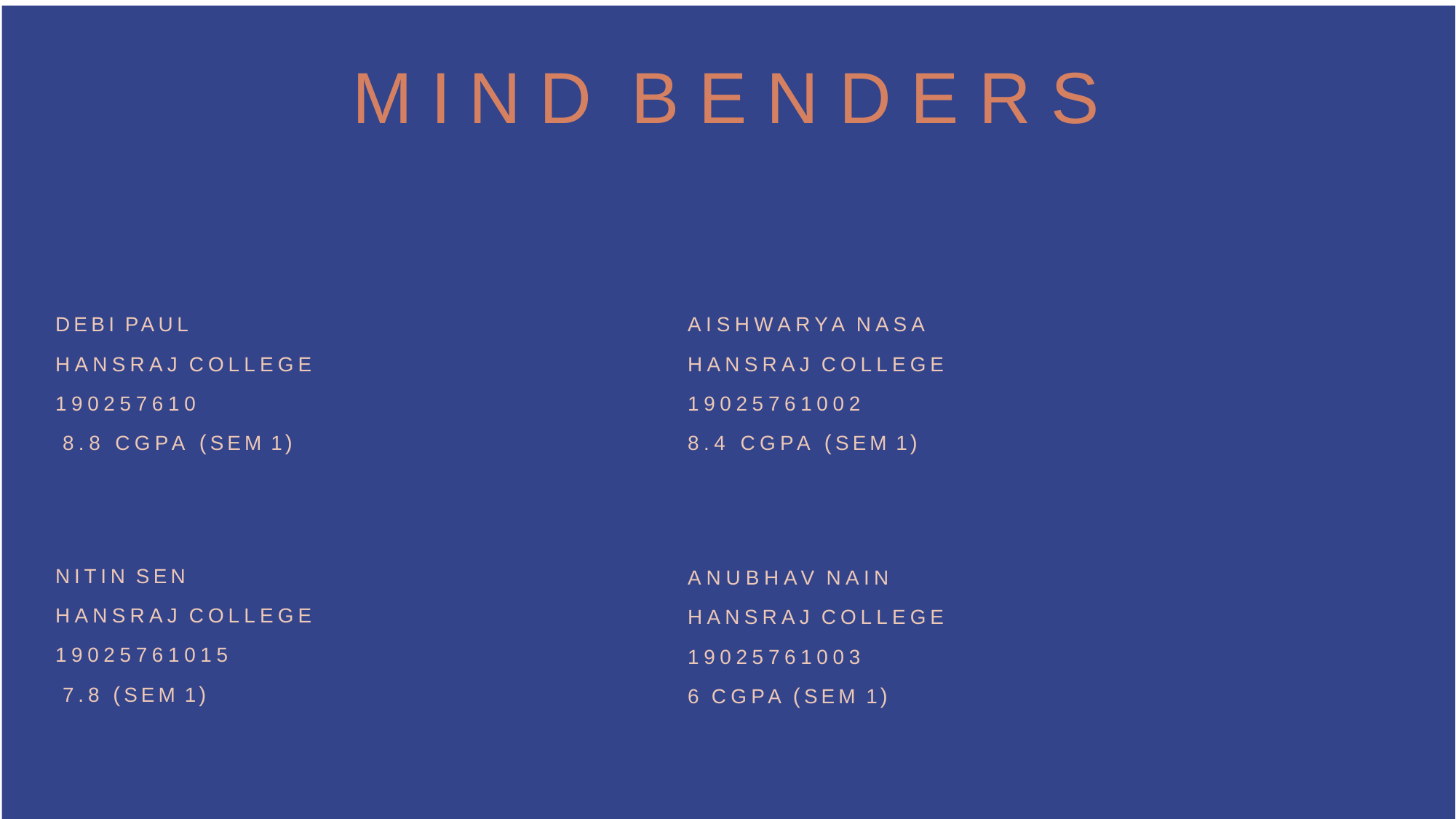

# MIND BENDERS
DEBI PAUL
AISHWARYA NASA
HANSRAJ COLLEGE
HANSRAJ COLLEGE
190257610
19025761002
8.8 CGPA (SEM 1)
8.4 CGPA (SEM 1)
NITIN SEN
ANUBHAV NAIN
HANSRAJ COLLEGE
HANSRAJ COLLEGE
19025761015
19025761003
7.8 (SEM 1)
6 CGPA (SEM 1)